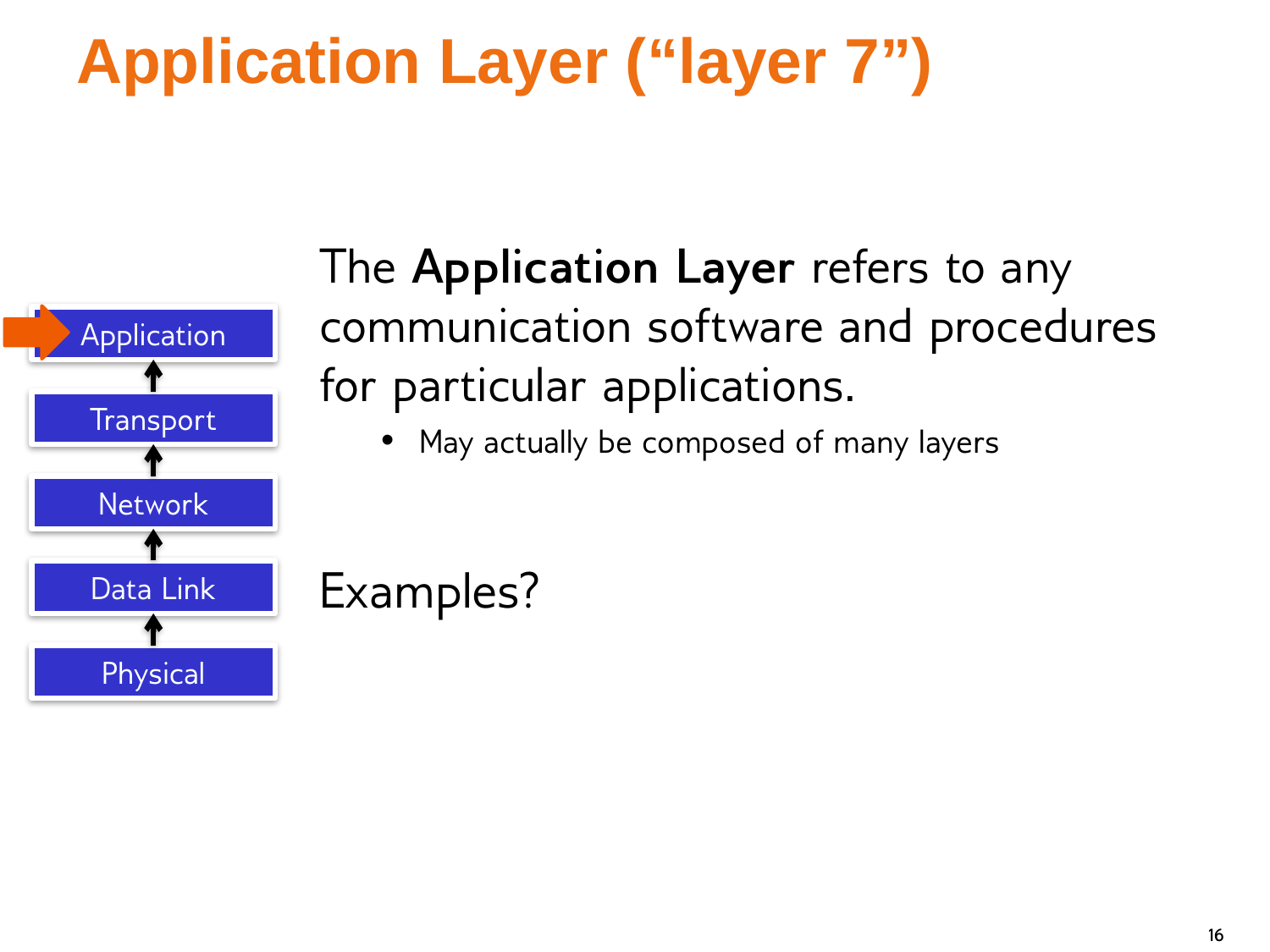

# Application Layer (“layer 7”)
The Application Layer refers to any communication software and procedures for particular applications.
May actually be composed of many layers

Examples?

Application
Transport
Network
Data Link
Physical